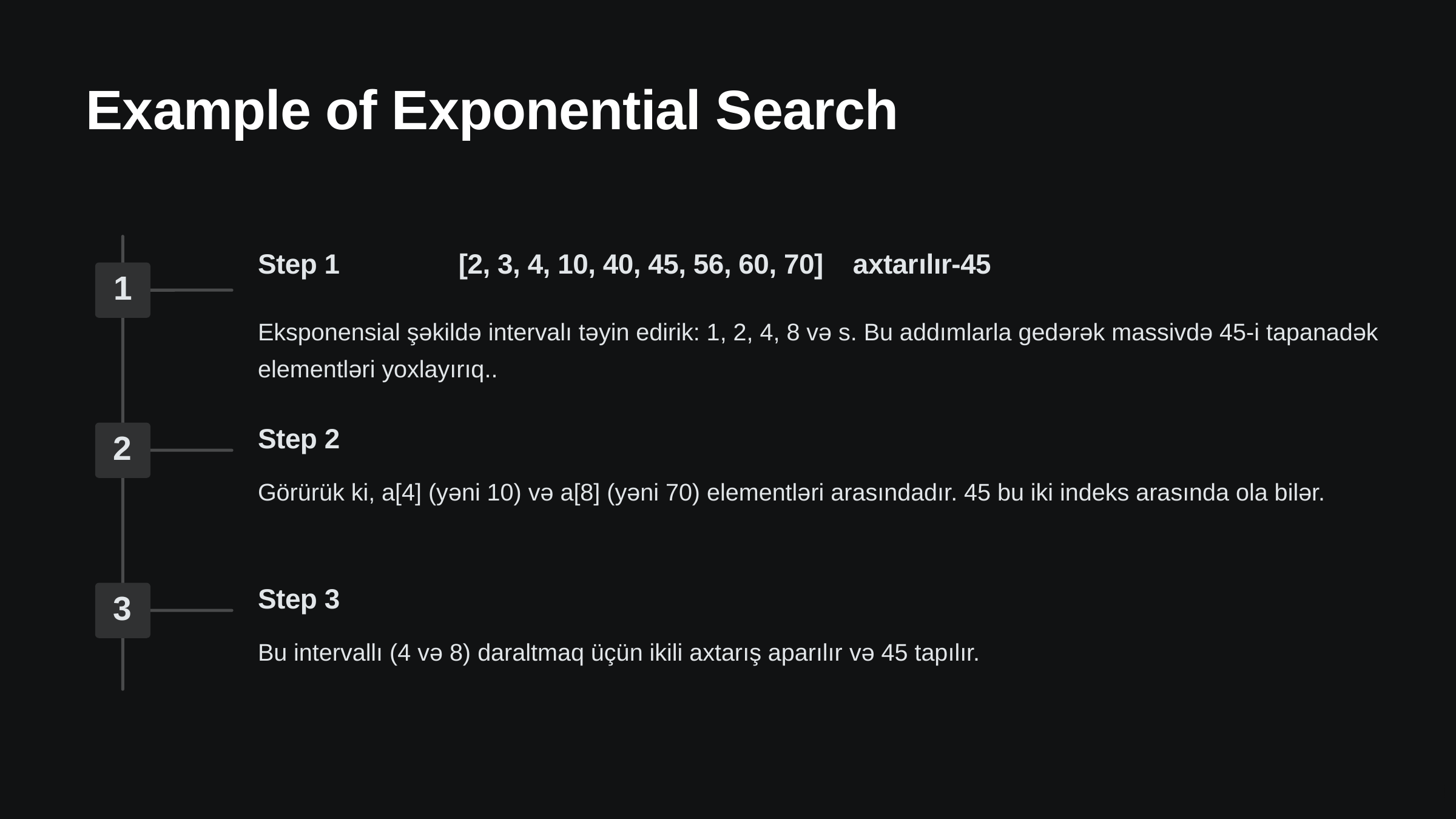

Example of Exponential Search

Step 1                [2, 3, 4, 10, 40, 45, 56, 60, 70]    axtarılır-45

1

Eksponensial şəkildə intervalı təyin edirik: 1, 2, 4, 8 və s. Bu addımlarla gedərək massivdə 45-i tapanadək
elementləri yoxlayırıq..
Step 2

2

Görürük ki, a[4] (yəni 10) və a[8] (yəni 70) elementləri arasındadır. 45 bu iki indeks arasında ola bilər.
Step 3

3

Bu intervallı (4 və 8) daraltmaq üçün ikili axtarış aparılır və 45 tapılır.